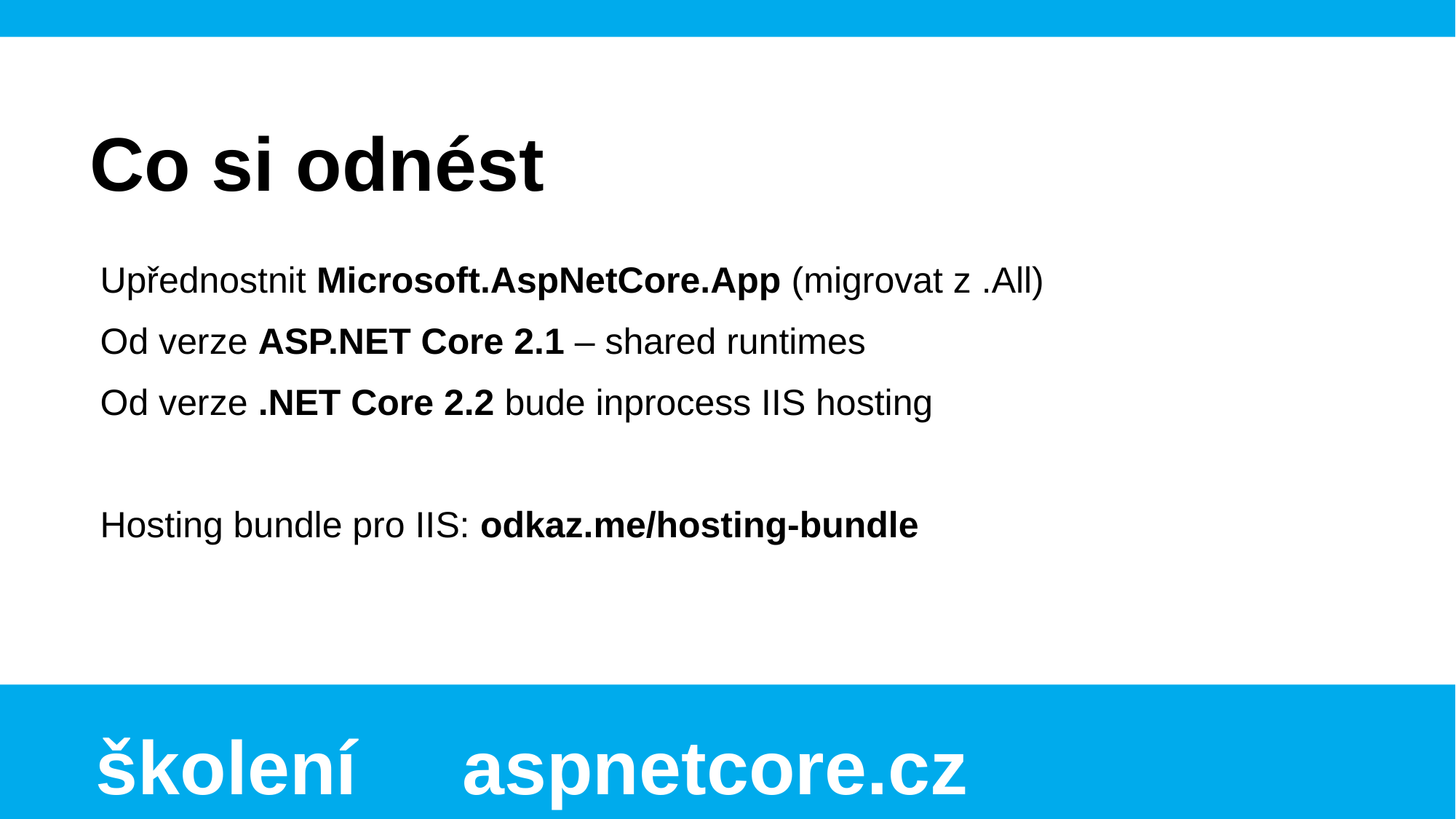

Co si odnést
Upřednostnit Microsoft.AspNetCore.App (migrovat z .All)
Od verze ASP.NET Core 2.1 – shared runtimes
Od verze .NET Core 2.2 bude inprocess IIS hosting

Hosting bundle pro IIS: odkaz.me/hosting-bundle

školení     aspnetcore.cz     efcore.cz